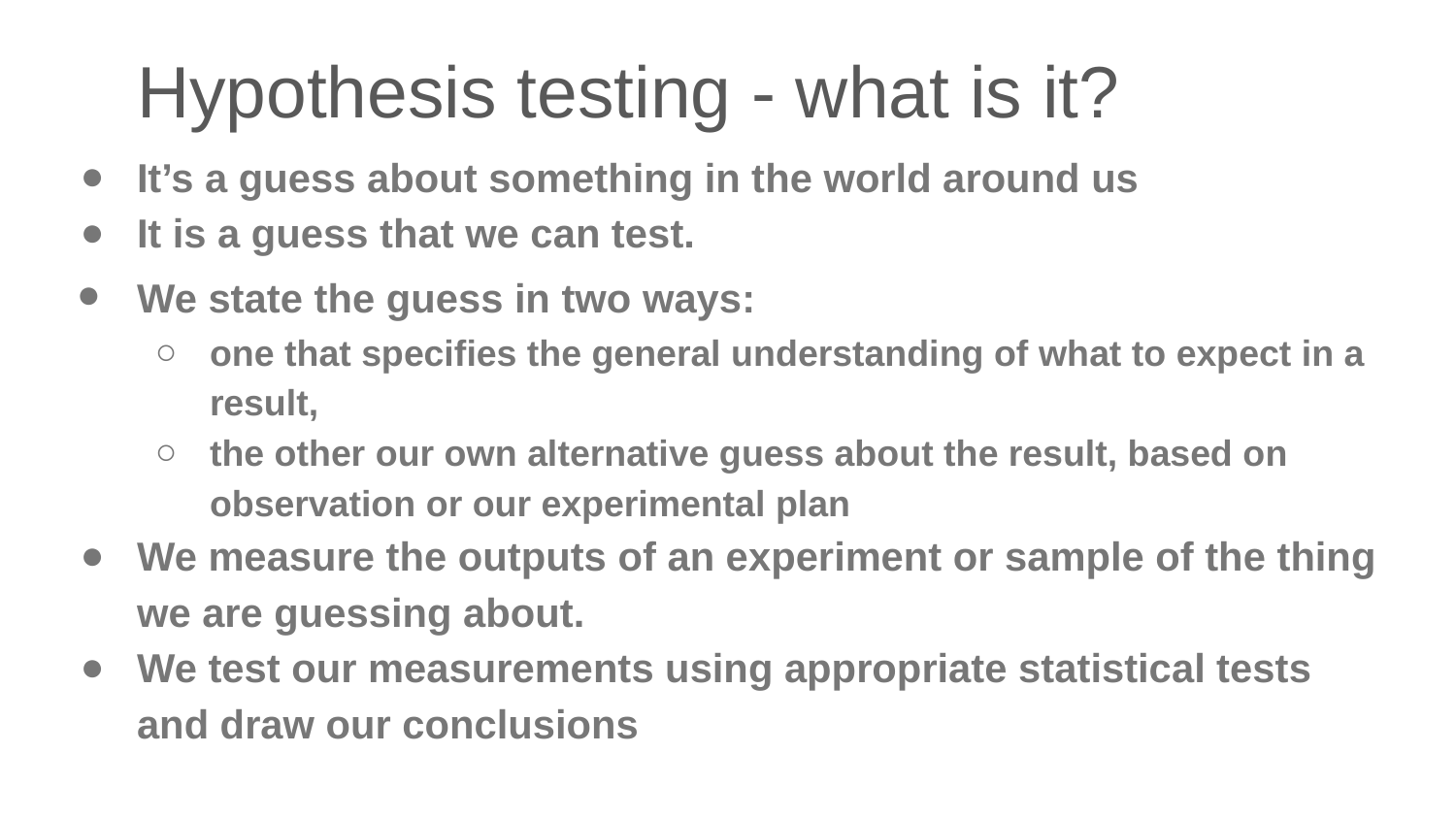

# Hypothesis testing - what is it?
It’s a guess about something in the world around us
It is a guess that we can test.
We state the guess in two ways:
one that specifies the general understanding of what to expect in a result,
the other our own alternative guess about the result, based on observation or our experimental plan
We measure the outputs of an experiment or sample of the thing we are guessing about.
We test our measurements using appropriate statistical tests and draw our conclusions